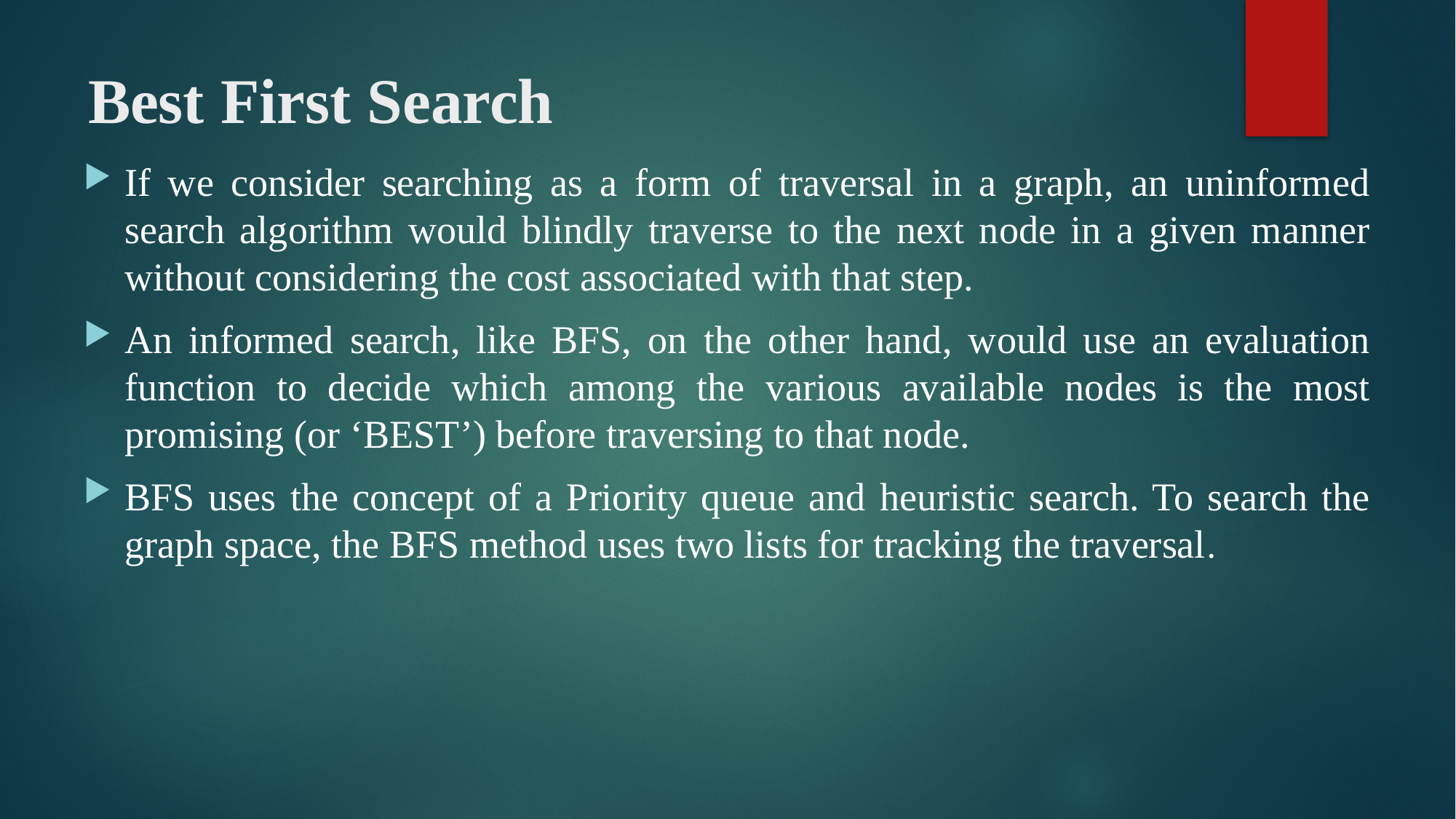

# Best First Search
If we consider searching as a form of traversal in a graph, an uninformed search algorithm would blindly traverse to the next node in a given manner without considering the cost associated with that step.
An informed search, like BFS, on the other hand, would use an evaluation function to decide which among the various available nodes is the most promising (or ‘BEST’) before traversing to that node.
BFS uses the concept of a Priority queue and heuristic search. To search the graph space, the BFS method uses two lists for tracking the traversal.